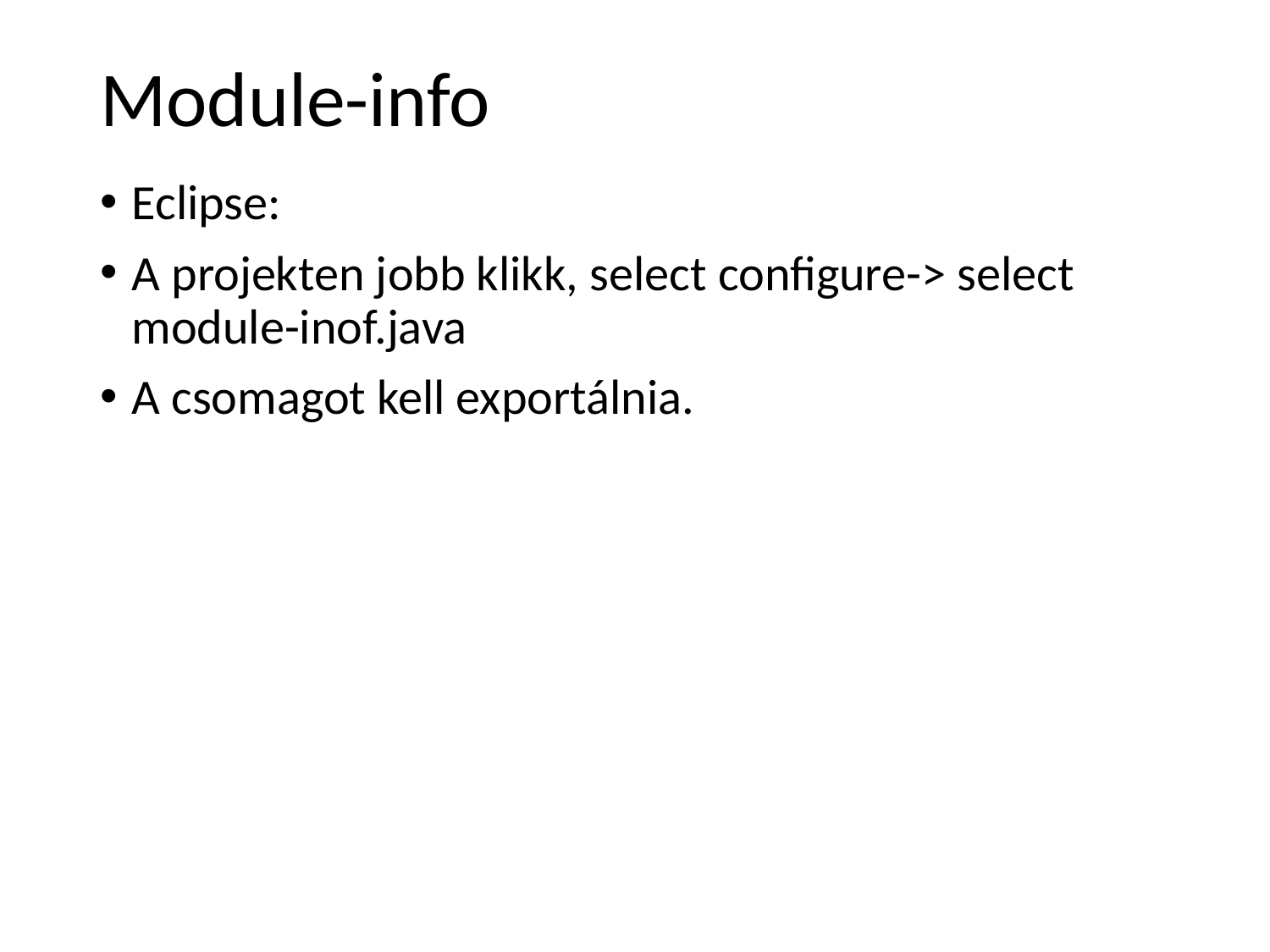

# Module-info
Eclipse:
A projekten jobb klikk, select configure-> select module-inof.java
A csomagot kell exportálnia.